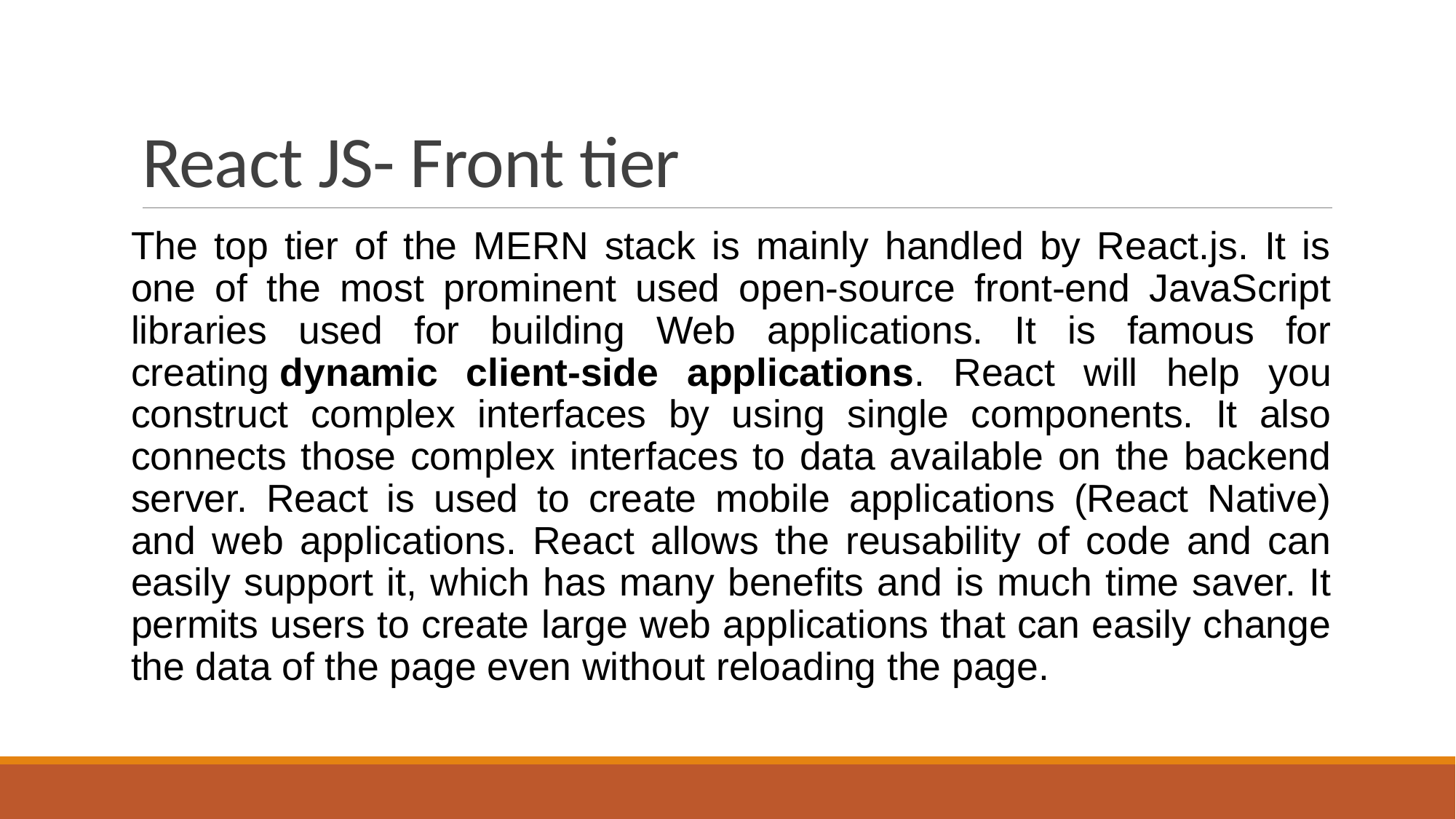

# React JS- Front tier
The top tier of the MERN stack is mainly handled by React.js. It is one of the most prominent used open-source front-end JavaScript libraries used for building Web applications. It is famous for creating dynamic client-side applications. React will help you construct complex interfaces by using single components. It also connects those complex interfaces to data available on the backend server. React is used to create mobile applications (React Native) and web applications. React allows the reusability of code and can easily support it, which has many benefits and is much time saver. It permits users to create large web applications that can easily change the data of the page even without reloading the page.